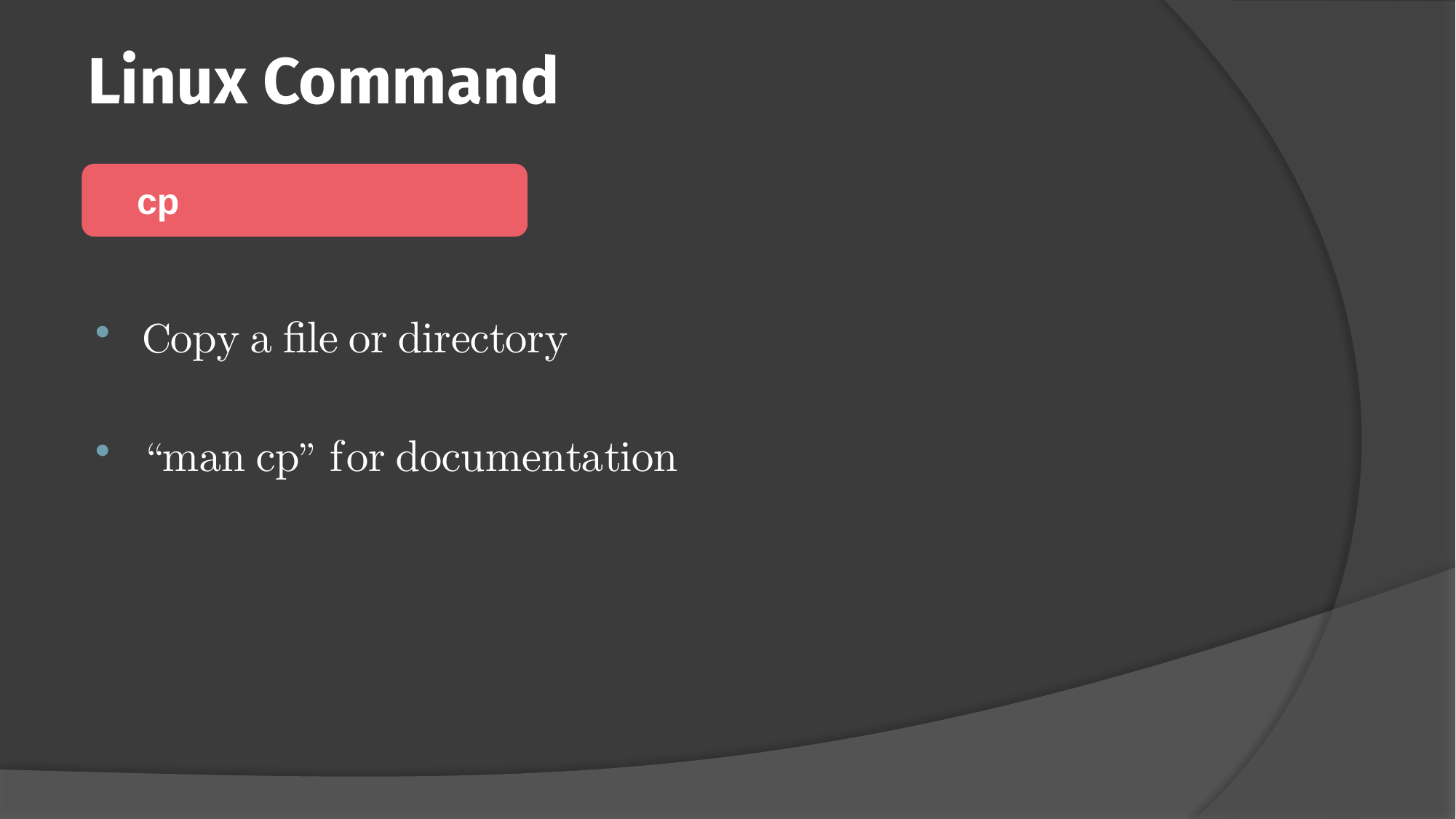

# Linux Command
    cp

Copy a file or directory

“man cp” for documentation